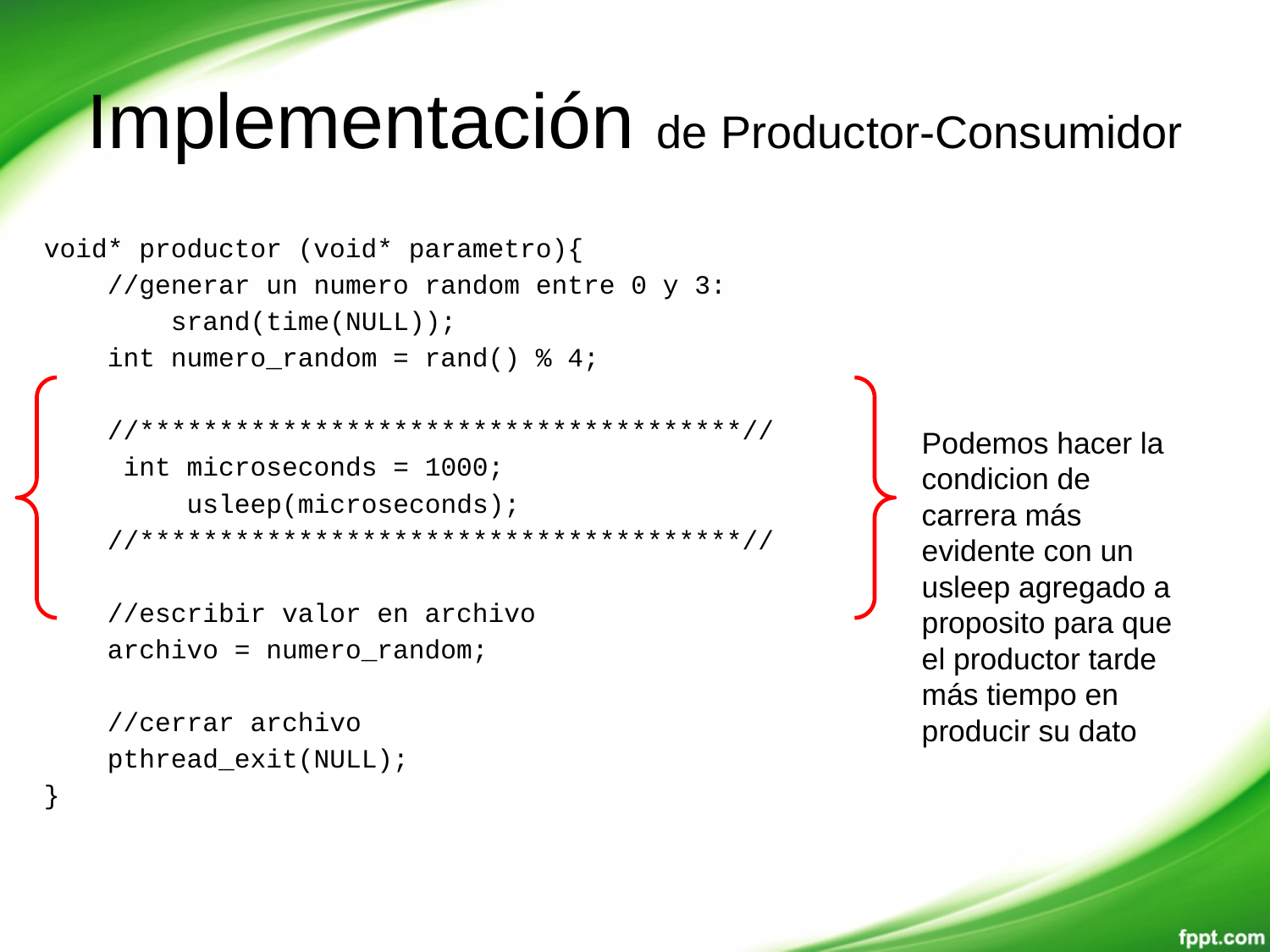

# Implementación de Productor-Consumidor
void* productor (void* parametro){
    //generar un numero random entre 0 y 3:
	srand(time(NULL));
    int numero_random = rand() % 4;

    //**************************************//
     int microseconds = 1000;
  	 usleep(microseconds);
    //**************************************//

    //escribir valor en archivo
    archivo = numero_random;

    //cerrar archivo
    pthread_exit(NULL);
}

Podemos hacer la condicion de carrera más evidente con un usleep agregado a proposito para que el productor tarde más tiempo en producir su dato